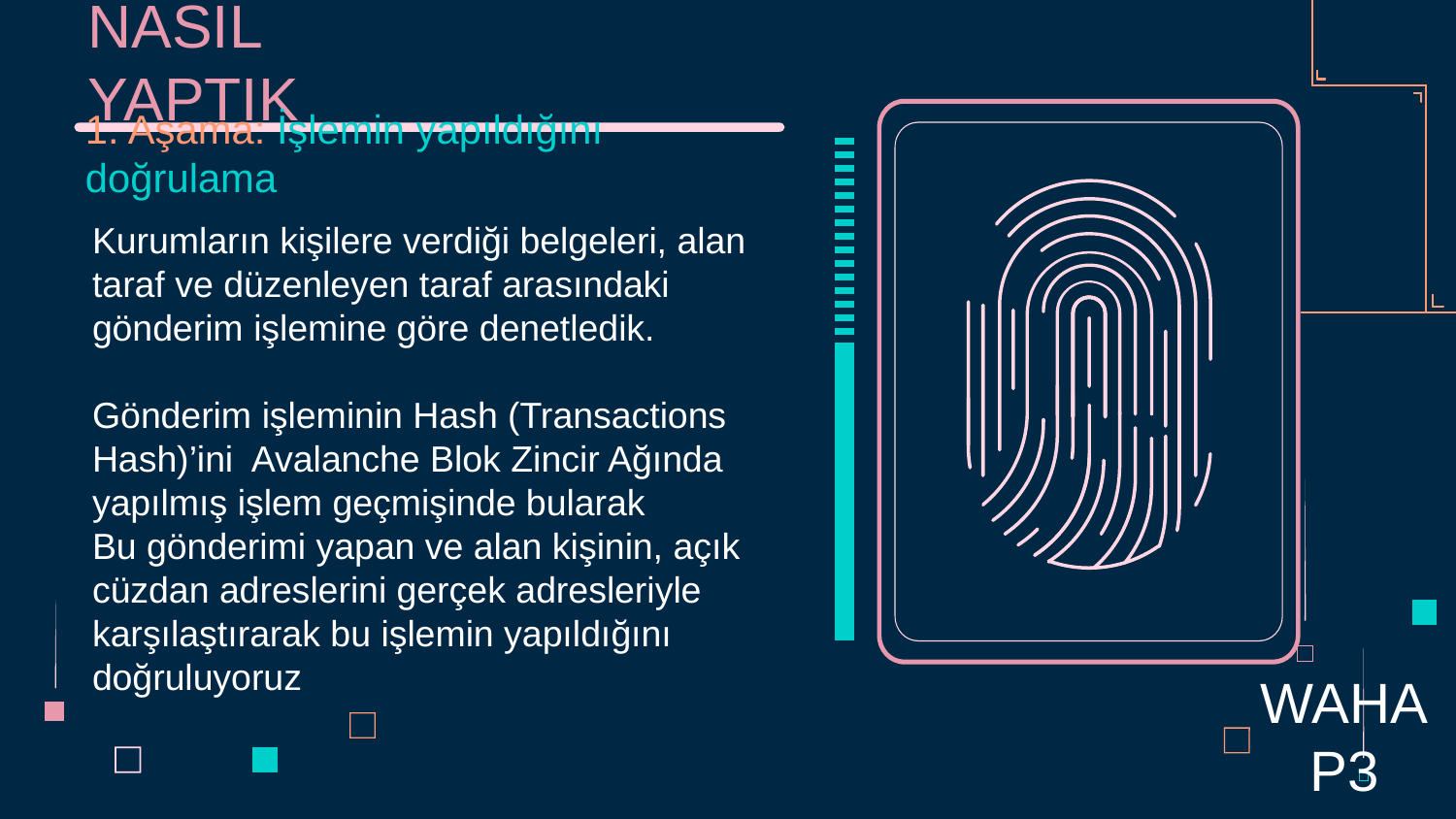

# NASIL YAPTIK

1. Aşama: İşlemin yapıldığını doğrulama

Kurumların kişilere verdiği belgeleri, alan taraf ve düzenleyen taraf arasındaki gönderim işlemine göre denetledik.

Gönderim işleminin Hash (Transactions Hash)’ini  Avalanche Blok Zincir Ağında yapılmış işlem geçmişinde bularak
Bu gönderimi yapan ve alan kişinin, açık cüzdan adreslerini gerçek adresleriyle  karşılaştırarak bu işlemin yapıldığını doğruluyoruz

WAHAP3